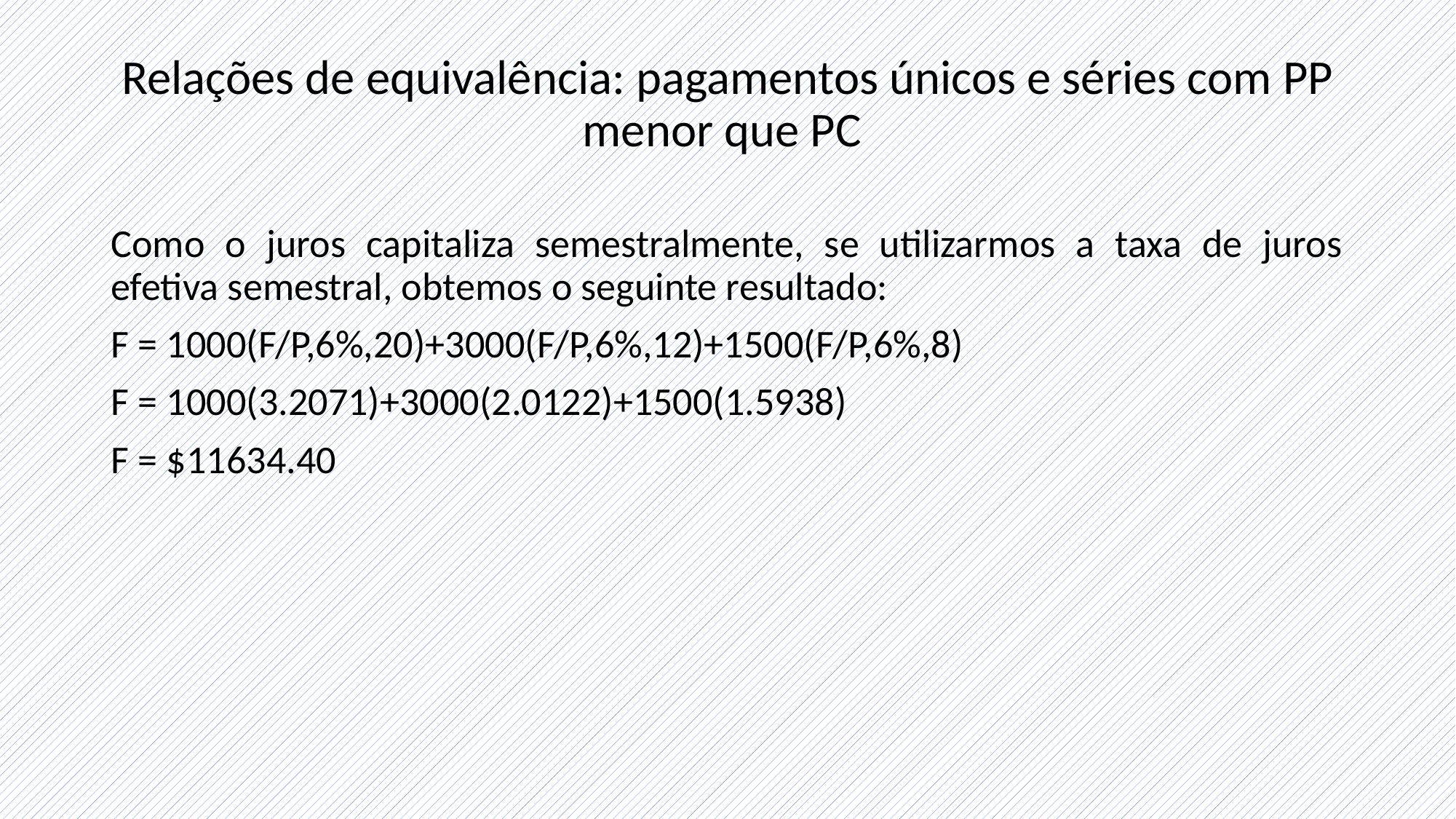

# Relações de equivalência: pagamentos únicos e séries com PP menor que PC
Como o juros capitaliza semestralmente, se utilizarmos a taxa de juros efetiva semestral, obtemos o seguinte resultado:
F = 1000(F/P,6%,20)+3000(F/P,6%,12)+1500(F/P,6%,8)
F = 1000(3.2071)+3000(2.0122)+1500(1.5938)
F = $11634.40